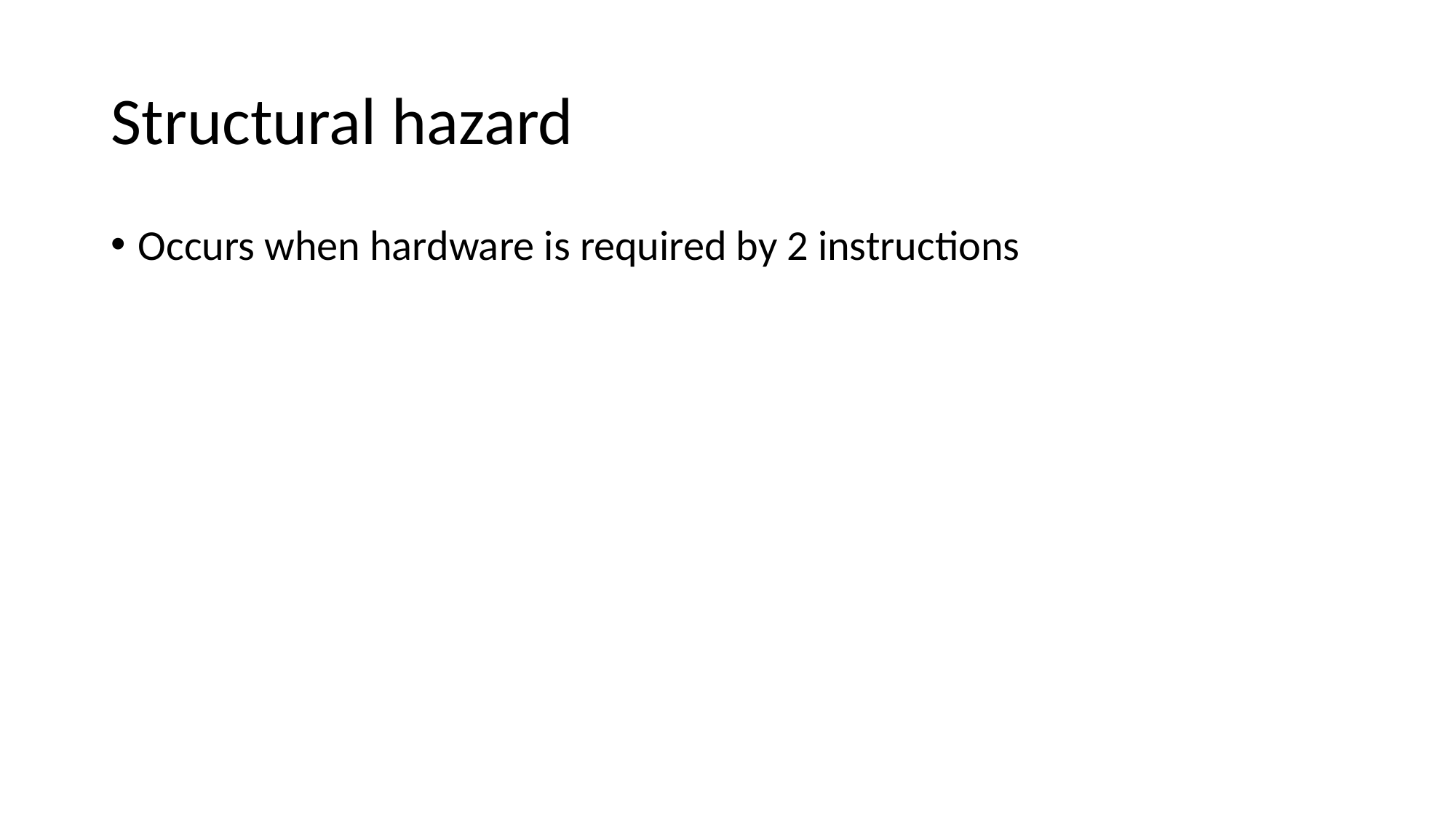

# Structural hazard
Occurs when hardware is required by 2 instructions